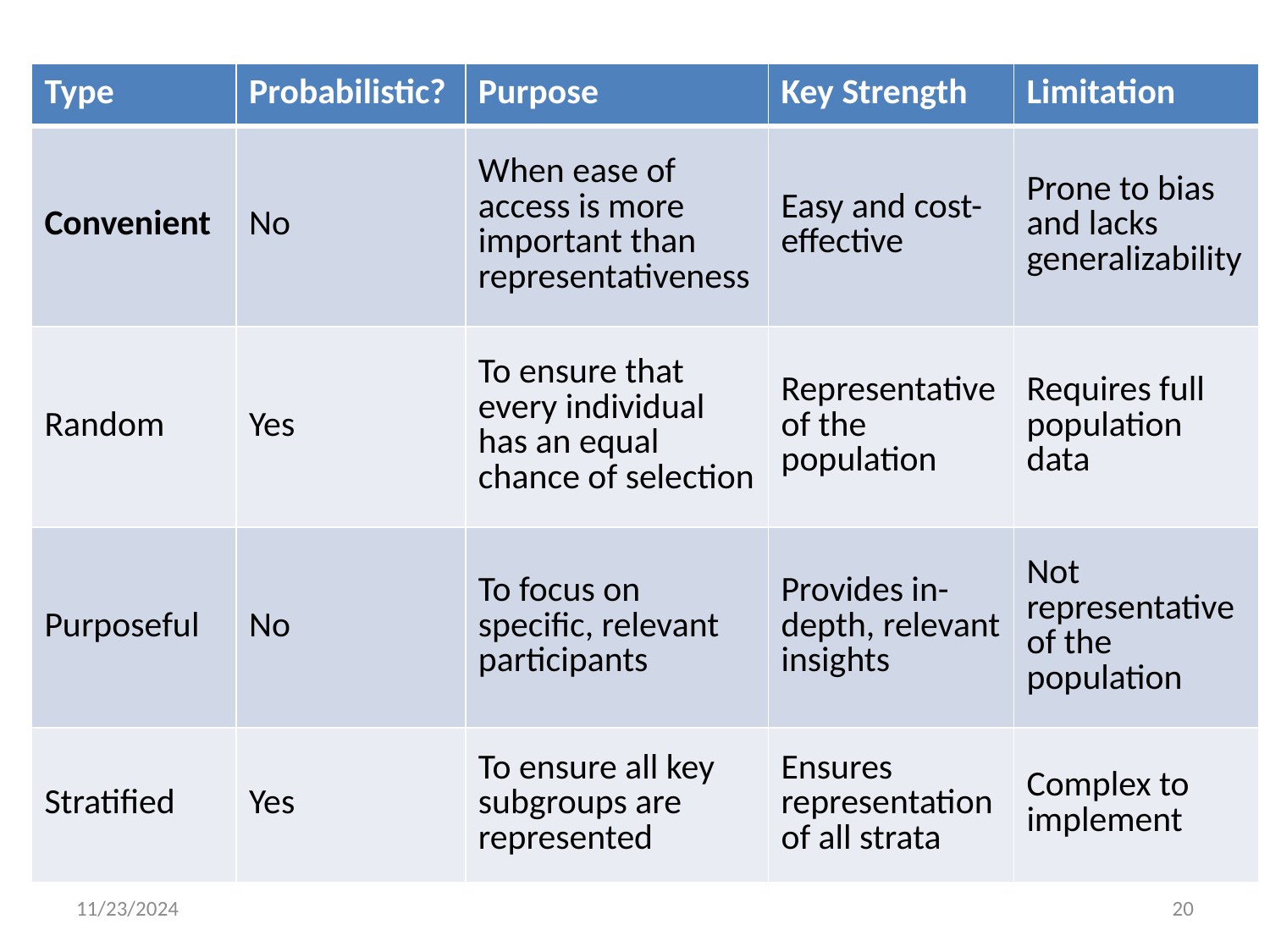

| Type | Probabilistic? | Purpose | Key Strength | Limitation |
| --- | --- | --- | --- | --- |
| Convenient | No | When ease of access is more important than representativeness | Easy and cost-effective | Prone to bias and lacks generalizability |
| Random | Yes | To ensure that every individual has an equal chance of selection | Representative of the population | Requires full population data |
| Purposeful | No | To focus on specific, relevant participants | Provides in-depth, relevant insights | Not representative of the population |
| Stratified | Yes | To ensure all key subgroups are represented | Ensures representation of all strata | Complex to implement |
11/23/2024
20